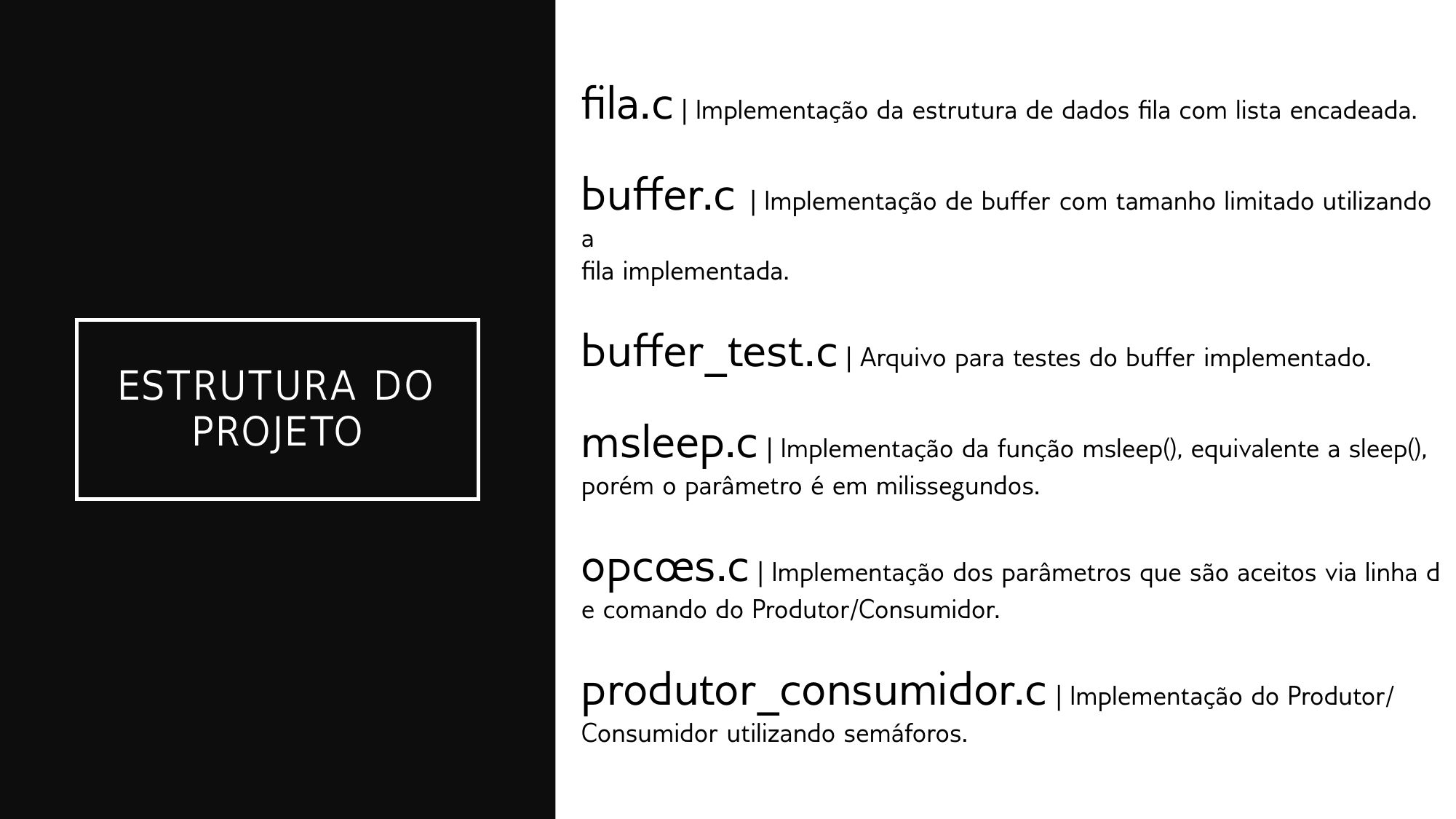

fila.c | Implementação da estrutura de dados fila com lista encadeada.

buffer.c | Implementação de buffer com tamanho limitado utilizando a
fila implementada.

buffer_test.c | Arquivo para testes do buffer implementado.

msleep.c | Implementação da função msleep(), equivalente a sleep(),
porém o parâmetro é em milissegundos.

opcoes.c | Implementação dos parâmetros que são aceitos via linha de comando do Produtor/Consumidor.

produtor_consumidor.c | Implementação do Produtor/Consumidor utilizando semáforos.

# Estrutura do projeto